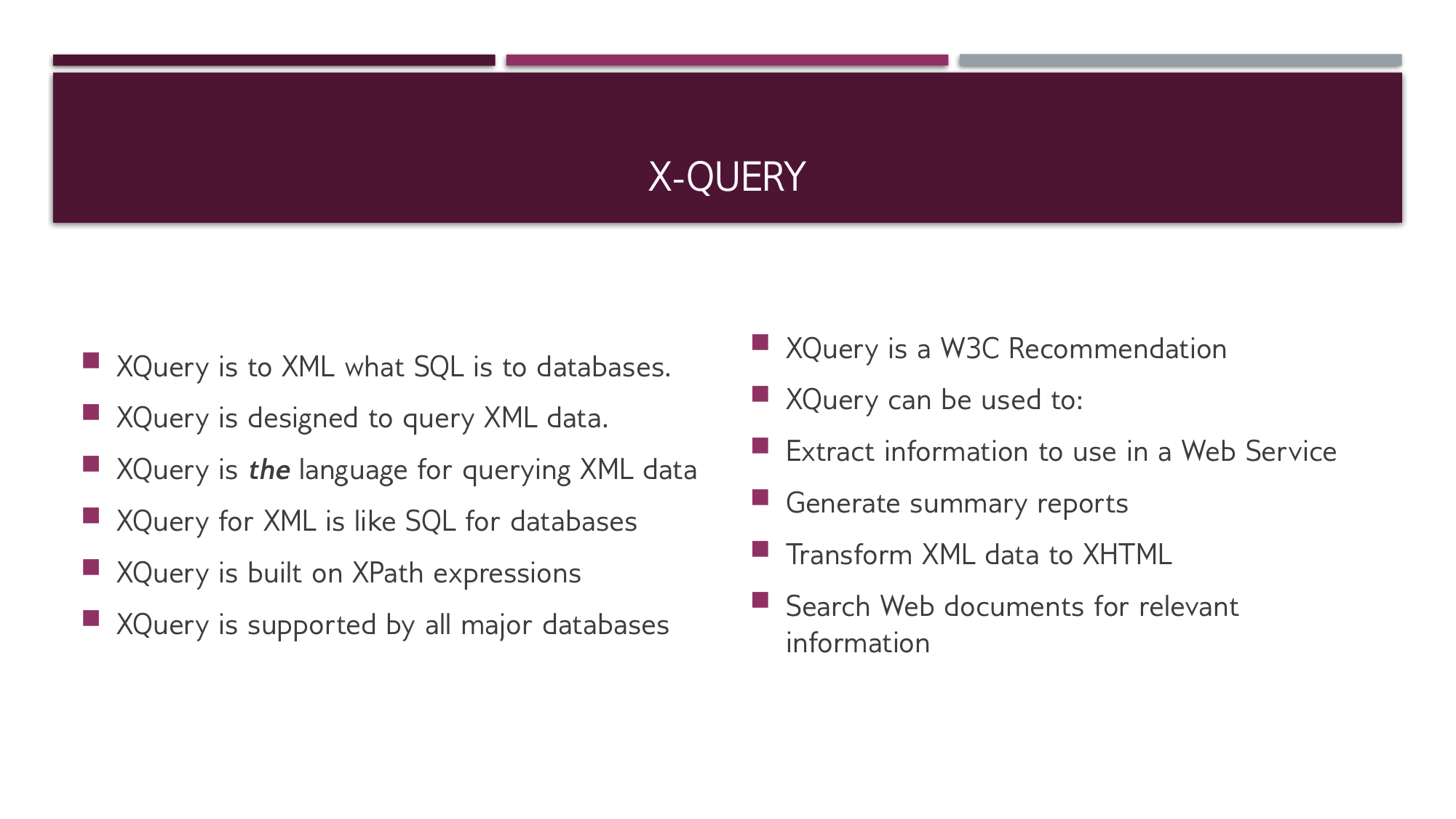

# X-query
XQuery is to XML what SQL is to databases.
XQuery is designed to query XML data.
XQuery is the language for querying XML data
XQuery for XML is like SQL for databases
XQuery is built on XPath expressions
XQuery is supported by all major databases

XQuery is a W3C Recommendation
XQuery can be used to:
Extract information to use in a Web Service
Generate summary reports
Transform XML data to XHTML
Search Web documents for relevant information